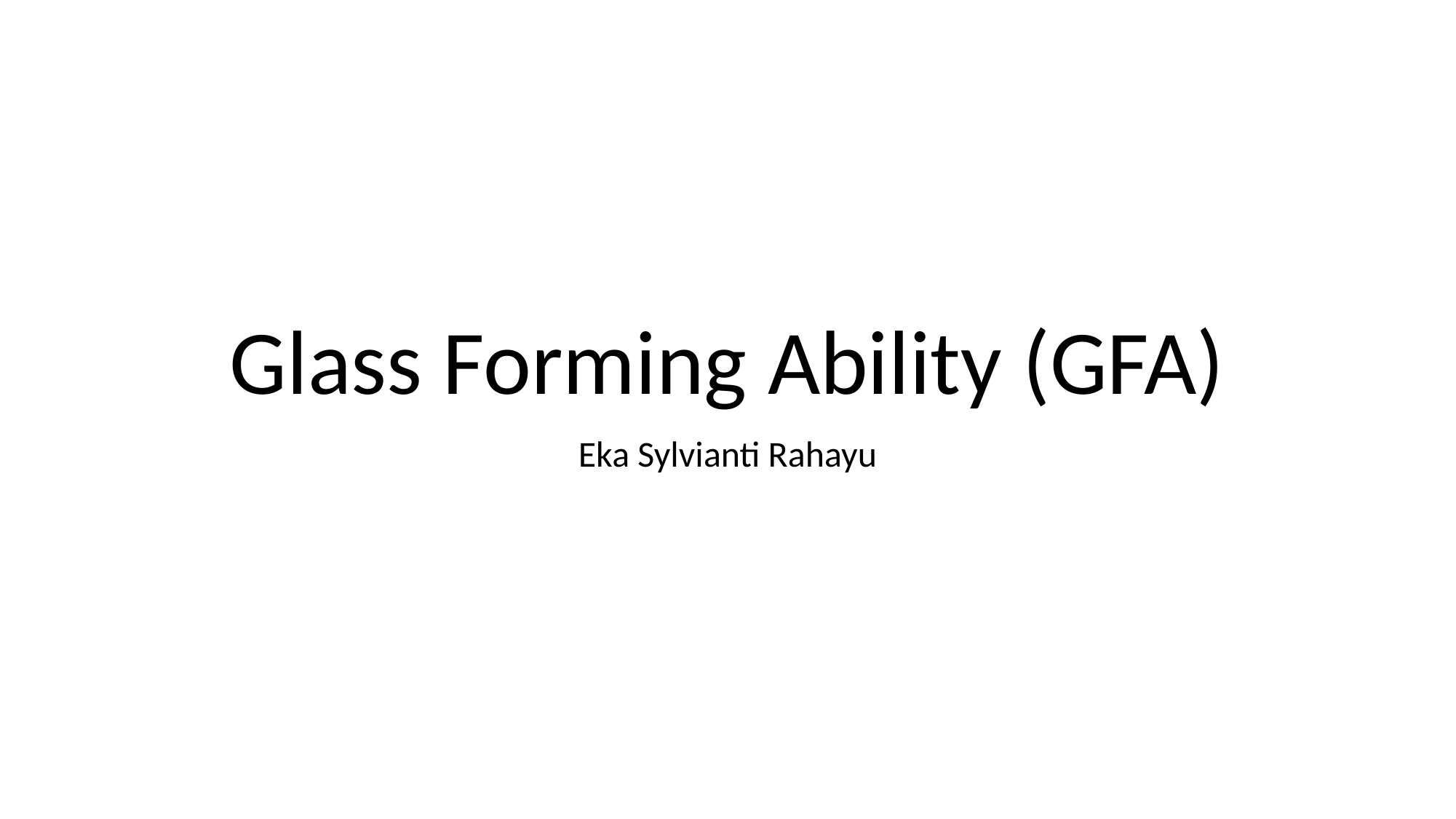

# Glass Forming Ability (GFA)
Eka Sylvianti Rahayu